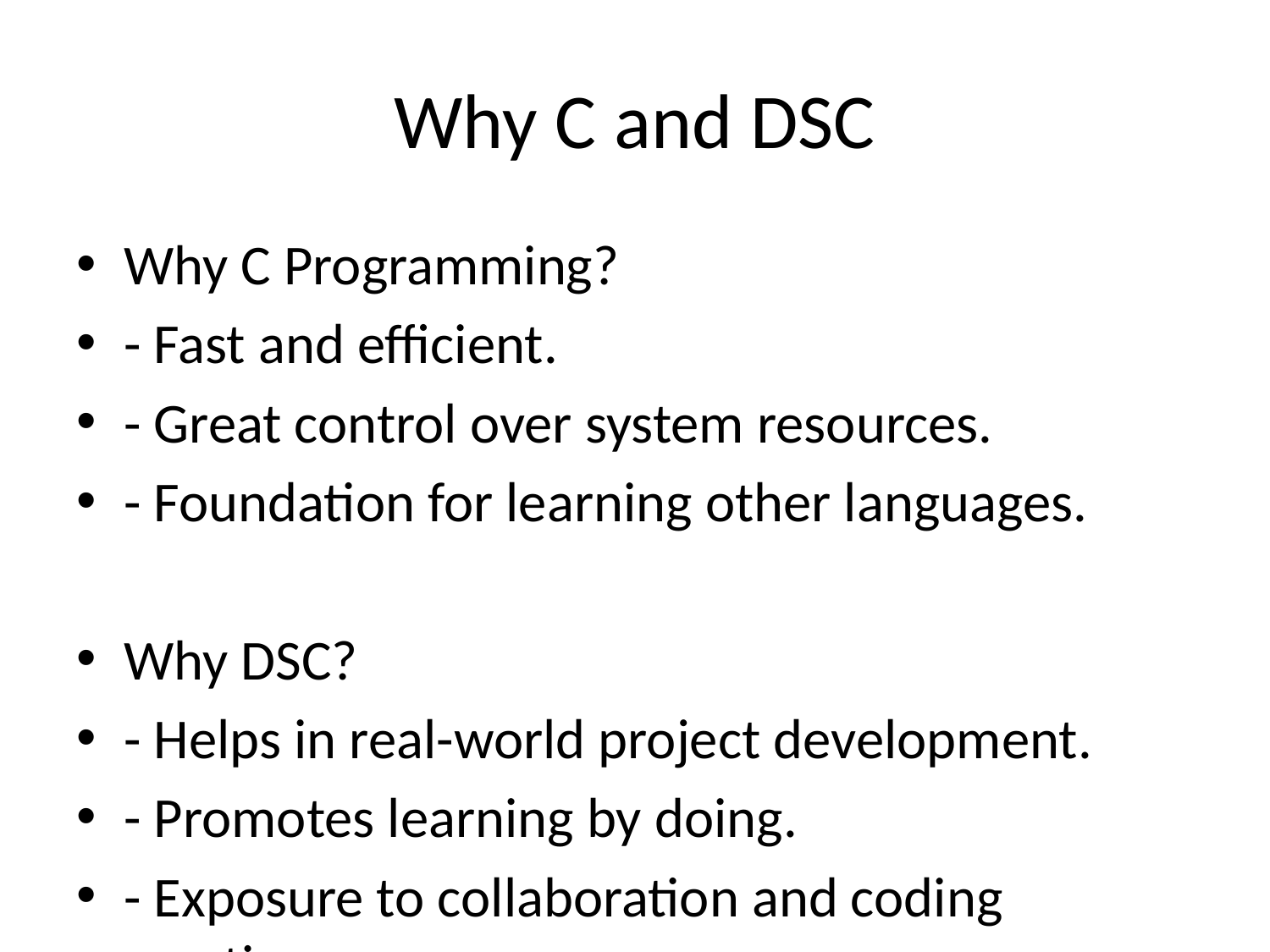

# Why C and DSC
Why C Programming?
- Fast and efficient.
- Great control over system resources.
- Foundation for learning other languages.

Why DSC?
- Helps in real-world project development.
- Promotes learning by doing.
- Exposure to collaboration and coding practices.